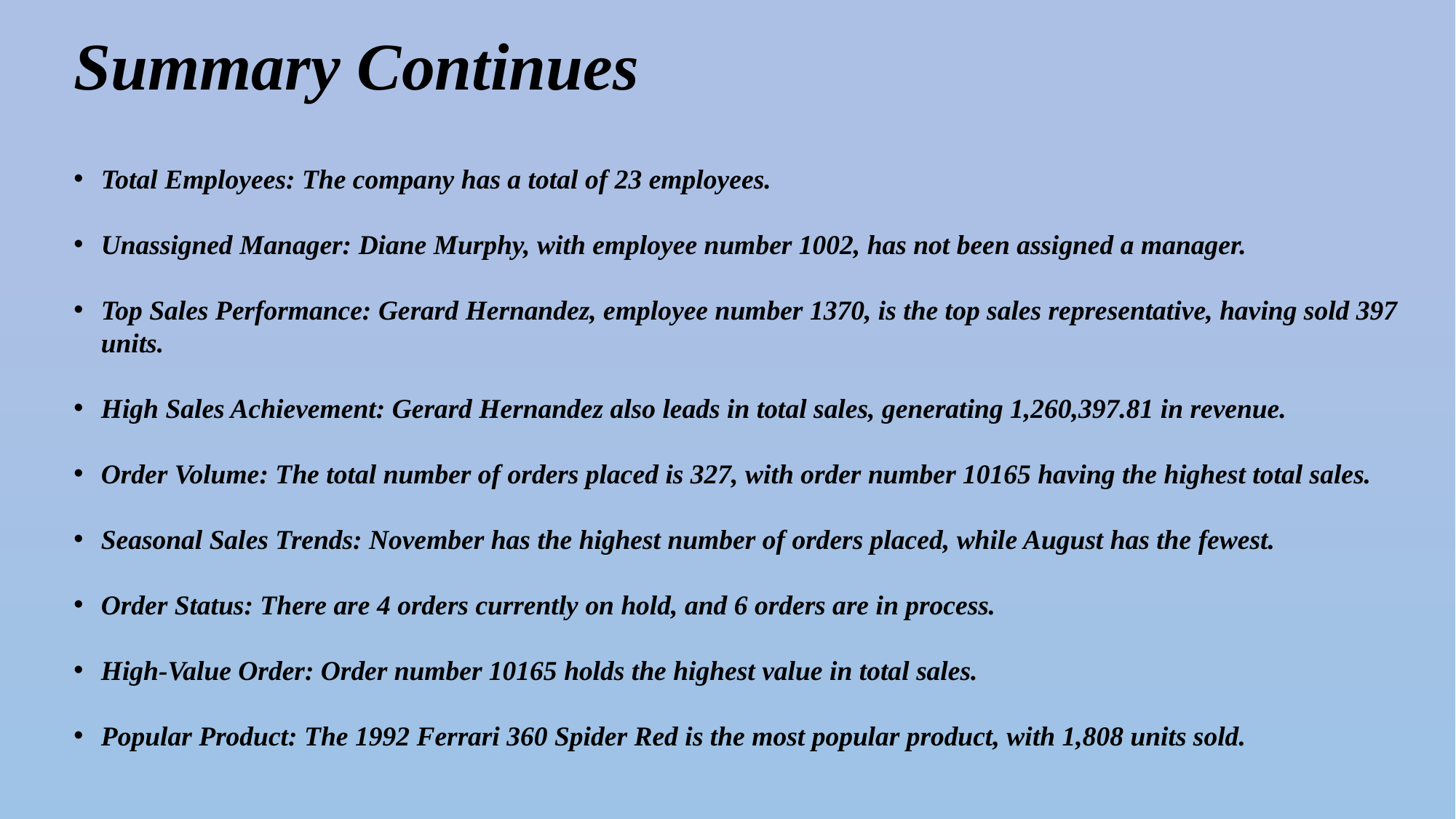

# Summary Continues

Total Employees: The company has a total of 23 employees.

Unassigned Manager: Diane Murphy, with employee number 1002, has not been assigned a manager.

Top Sales Performance: Gerard Hernandez, employee number 1370, is the top sales representative, having sold 397 units.

High Sales Achievement: Gerard Hernandez also leads in total sales, generating 1,260,397.81 in revenue.

Order Volume: The total number of orders placed is 327, with order number 10165 having the highest total sales.

Seasonal Sales Trends: November has the highest number of orders placed, while August has the fewest.

Order Status: There are 4 orders currently on hold, and 6 orders are in process.

High-Value Order: Order number 10165 holds the highest value in total sales.

Popular Product: The 1992 Ferrari 360 Spider Red is the most popular product, with 1,808 units sold.